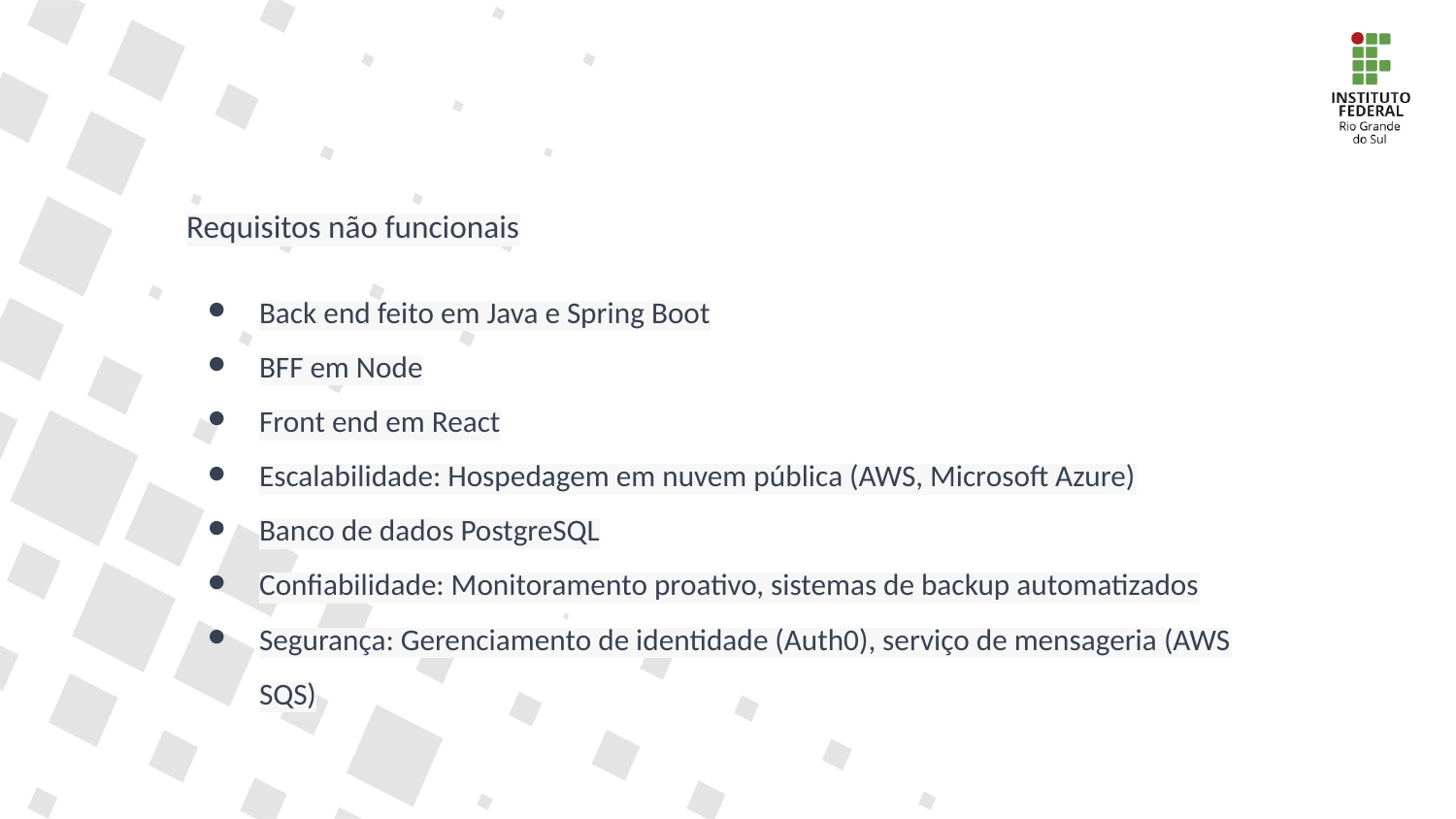

Requisitos não funcionais
Back end feito em Java e Spring Boot
BFF em Node
Front end em React
Escalabilidade: Hospedagem em nuvem pública (AWS, Microsoft Azure)
Banco de dados PostgreSQL
Confiabilidade: Monitoramento proativo, sistemas de backup automatizados
Segurança: Gerenciamento de identidade (Auth0), serviço de mensageria (AWS SQS)